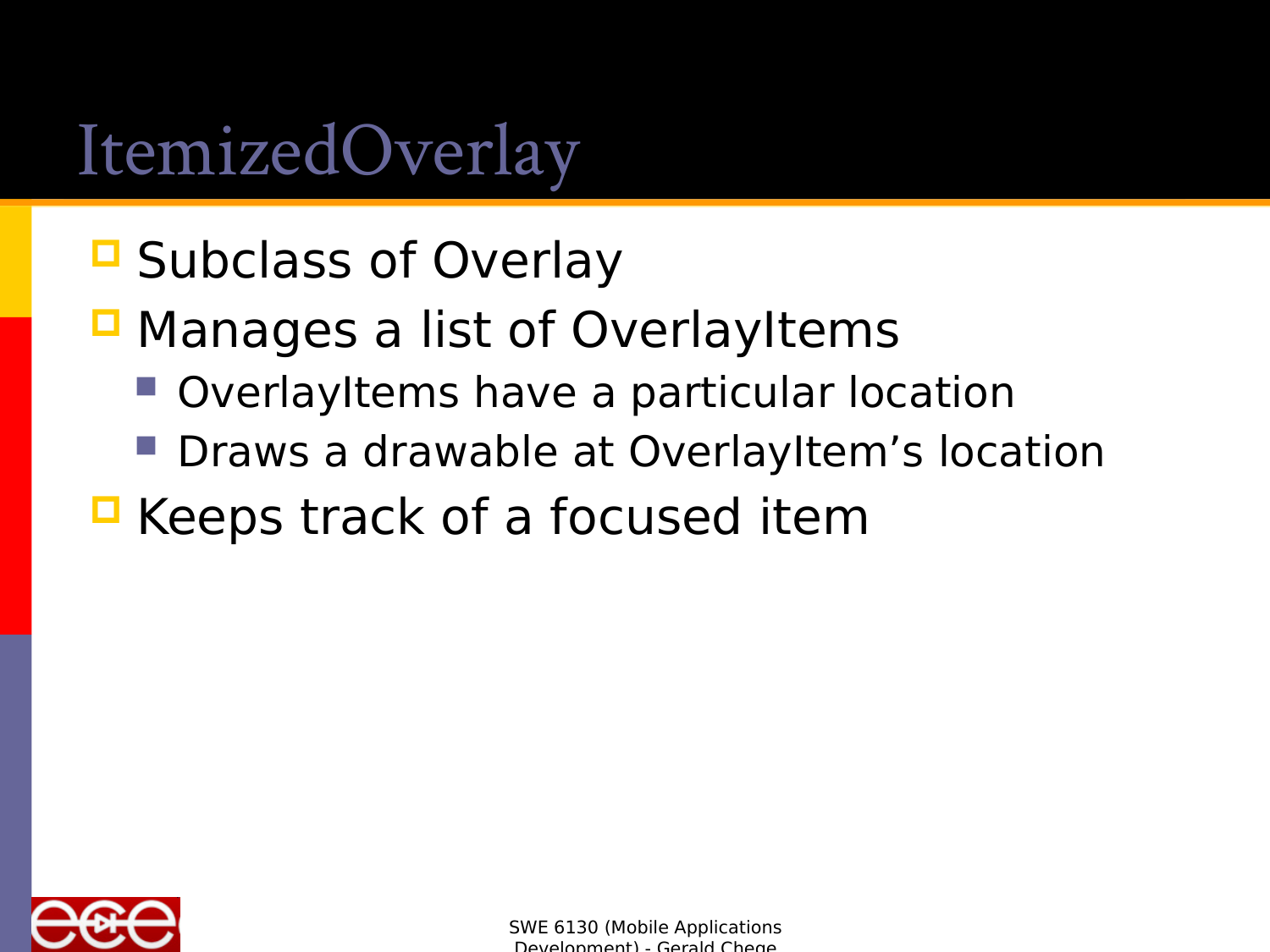

# ItemizedOverlay

Subclass of Overlay
Manages a list of OverlayItems
OverlayItems have a particular location
Draws a drawable at OverlayItem’s location
Keeps track of a focused item
SWE 6130 (Mobile Applications Development) - Gerald Chege